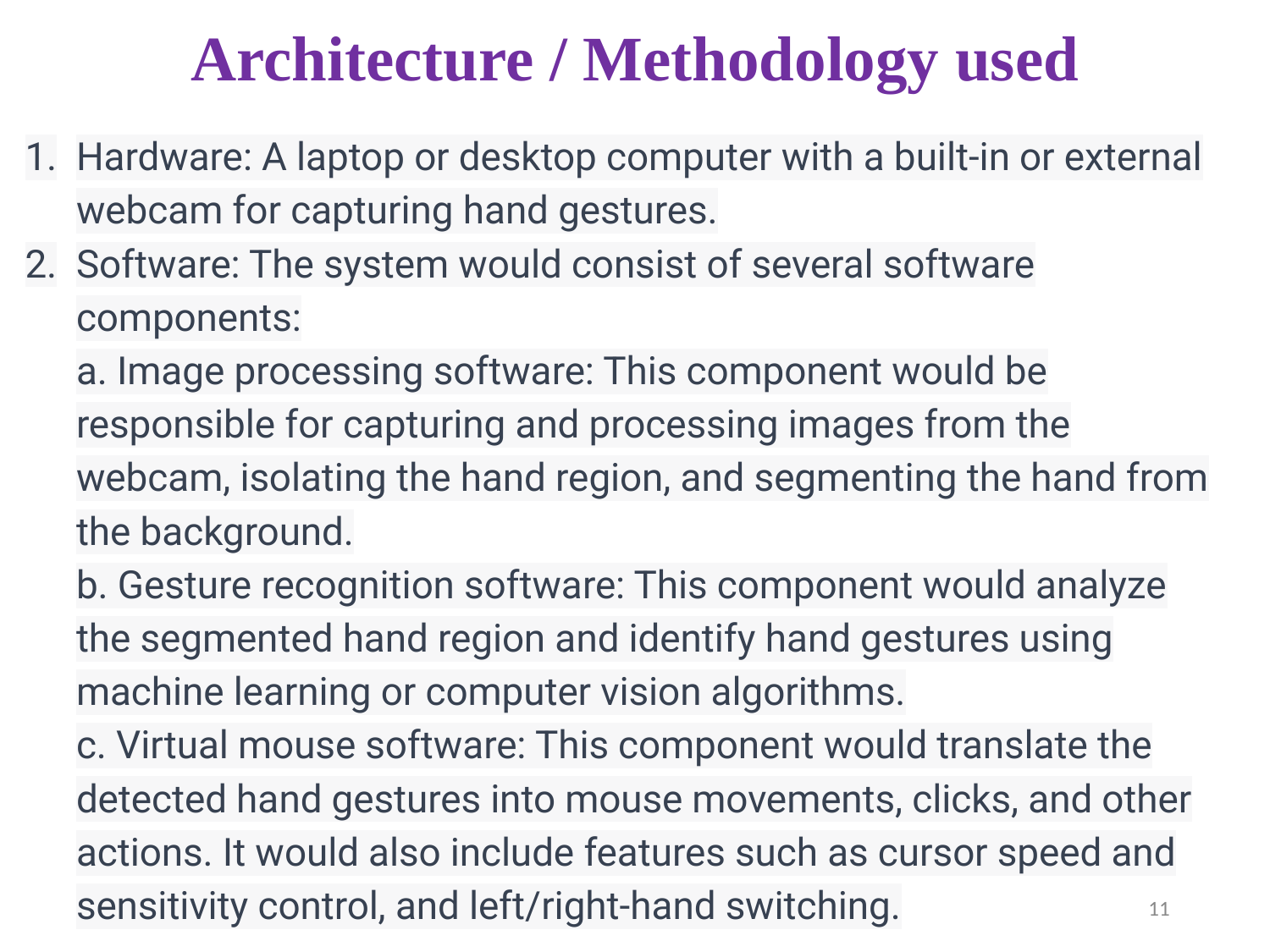

# Architecture / Methodology used
Hardware: A laptop or desktop computer with a built-in or external webcam for capturing hand gestures.
Software: The system would consist of several software components:
a. Image processing software: This component would be responsible for capturing and processing images from the webcam, isolating the hand region, and segmenting the hand from the background.
b. Gesture recognition software: This component would analyze the segmented hand region and identify hand gestures using machine learning or computer vision algorithms.
c. Virtual mouse software: This component would translate the detected hand gestures into mouse movements, clicks, and other actions. It would also include features such as cursor speed and sensitivity control, and left/right-hand switching.
03-04-2023
11